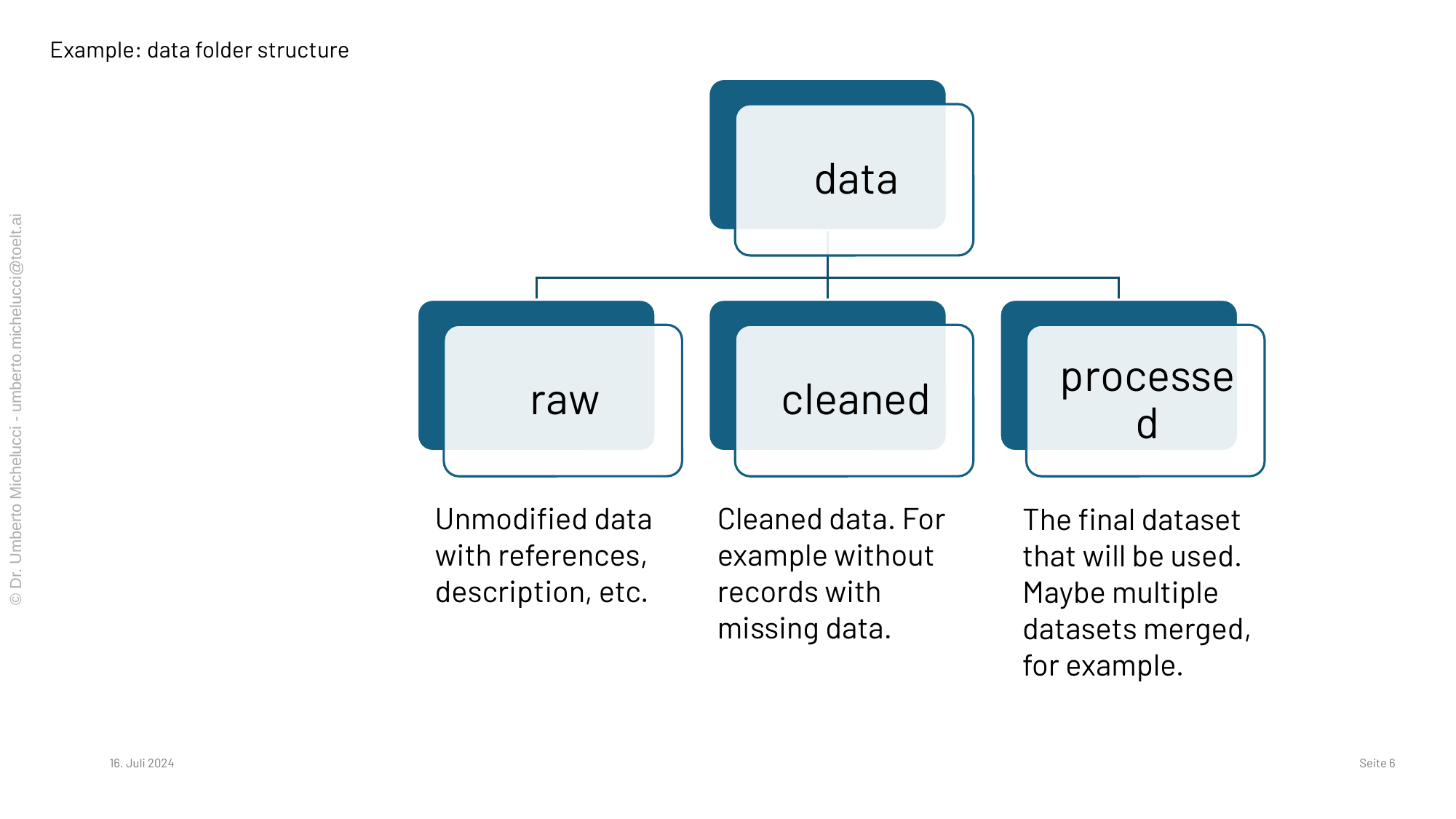

# Example: data folder structure
data
raw
cleaned
processed
© Dr. Umberto Michelucci - umberto.michelucci@toelt.ai
Unmodified data with references, description, etc.
Cleaned data. For example without records with missing data.
The final dataset that will be used. Maybe multiple datasets merged, for example.
16. Juli 2024
Seite 6